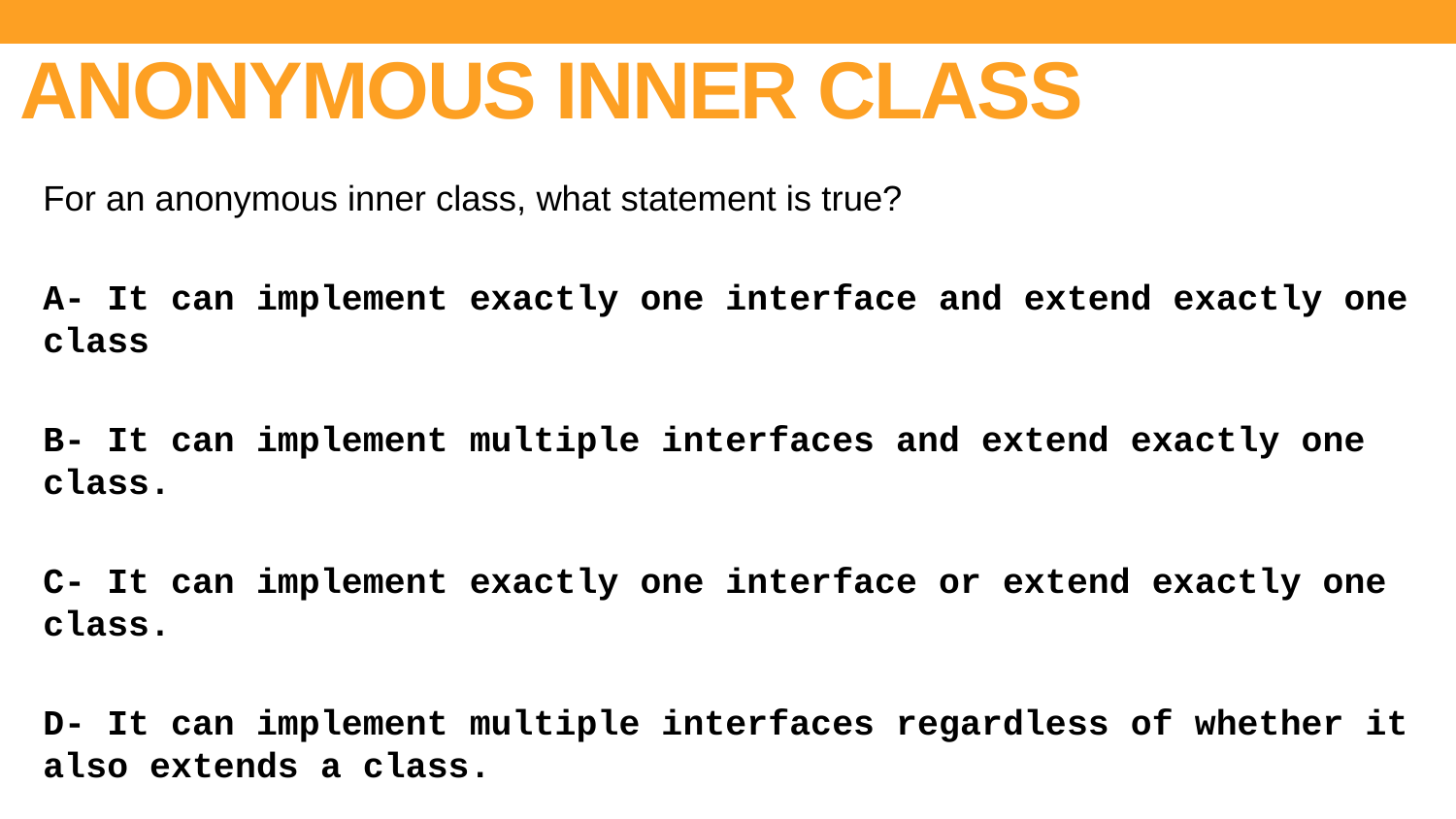

# ANONYMOUS INNER CLASS
For an anonymous inner class, what statement is true?

A- It can implement exactly one interface and extend exactly one class

B- It can implement multiple interfaces and extend exactly one class.

C- It can implement exactly one interface or extend exactly one class.

D- It can implement multiple interfaces regardless of whether it also extends a class.